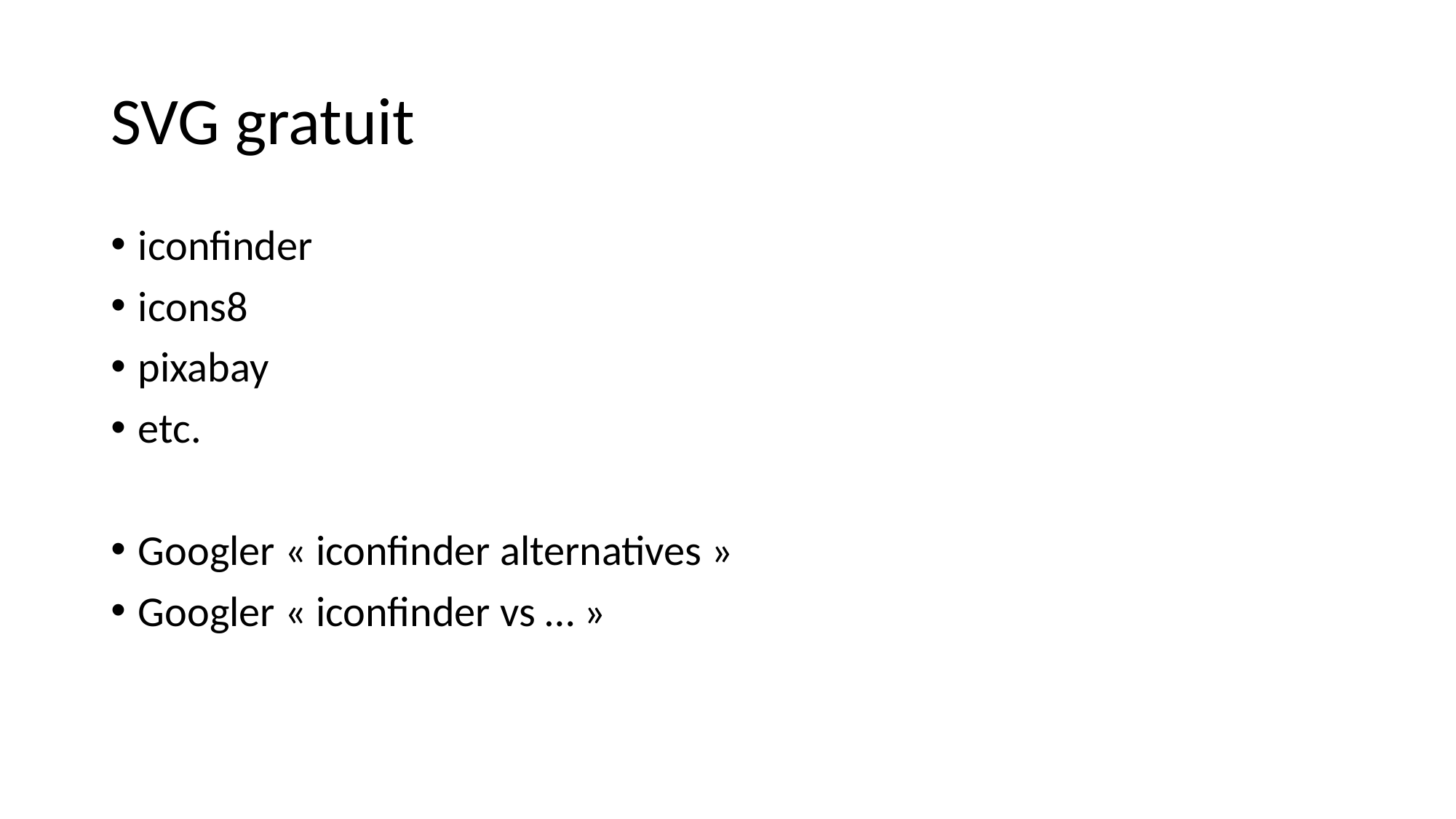

# SVG gratuit
iconfinder
icons8
pixabay
etc.

Googler « iconfinder alternatives »
Googler « iconfinder vs … »